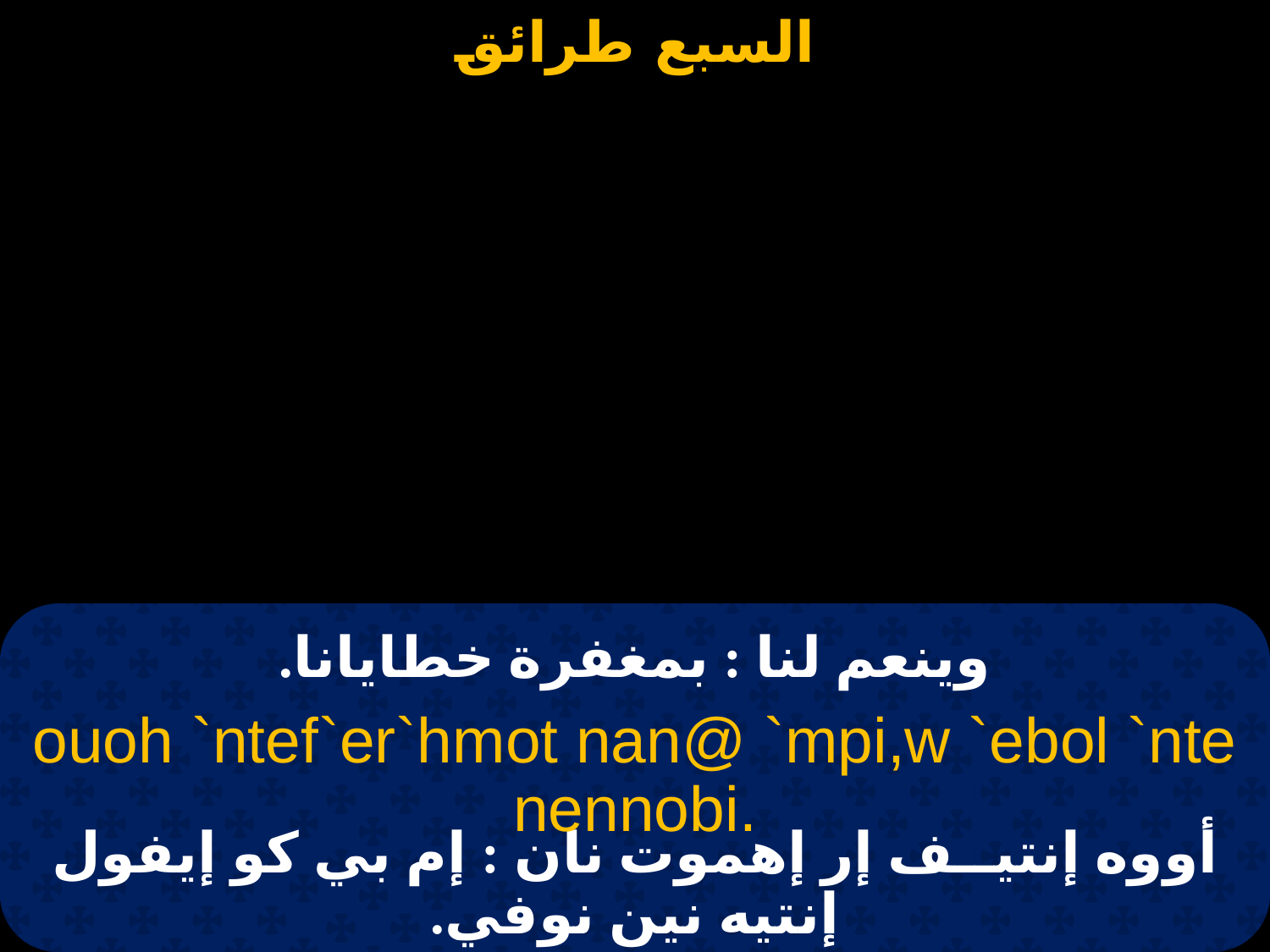

# وينعم لنا : بمغفرة خطايانا.
ouoh `ntef`er`hmot nan@ `mpi,w `ebol `nte nennobi.
أووه إنتيــف إر إهموت نان : إم بي كو إيفول إنتيه نين نوفي.